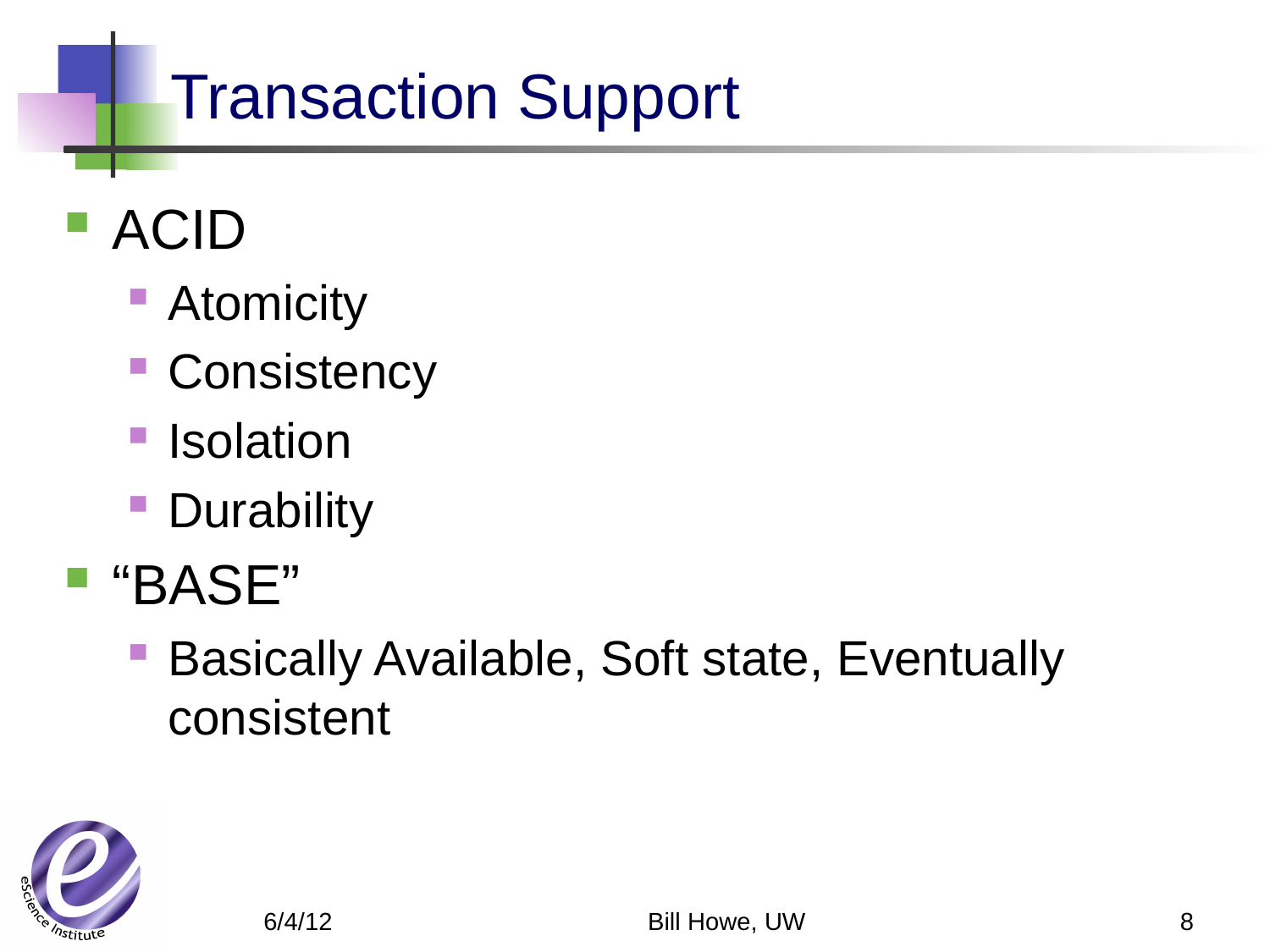

# Transaction Support
ACID
Atomicity
Consistency
Isolation
Durability
“BASE”
Basically Available, Soft state, Eventually consistent

Bill Howe, UW
8
6/4/12